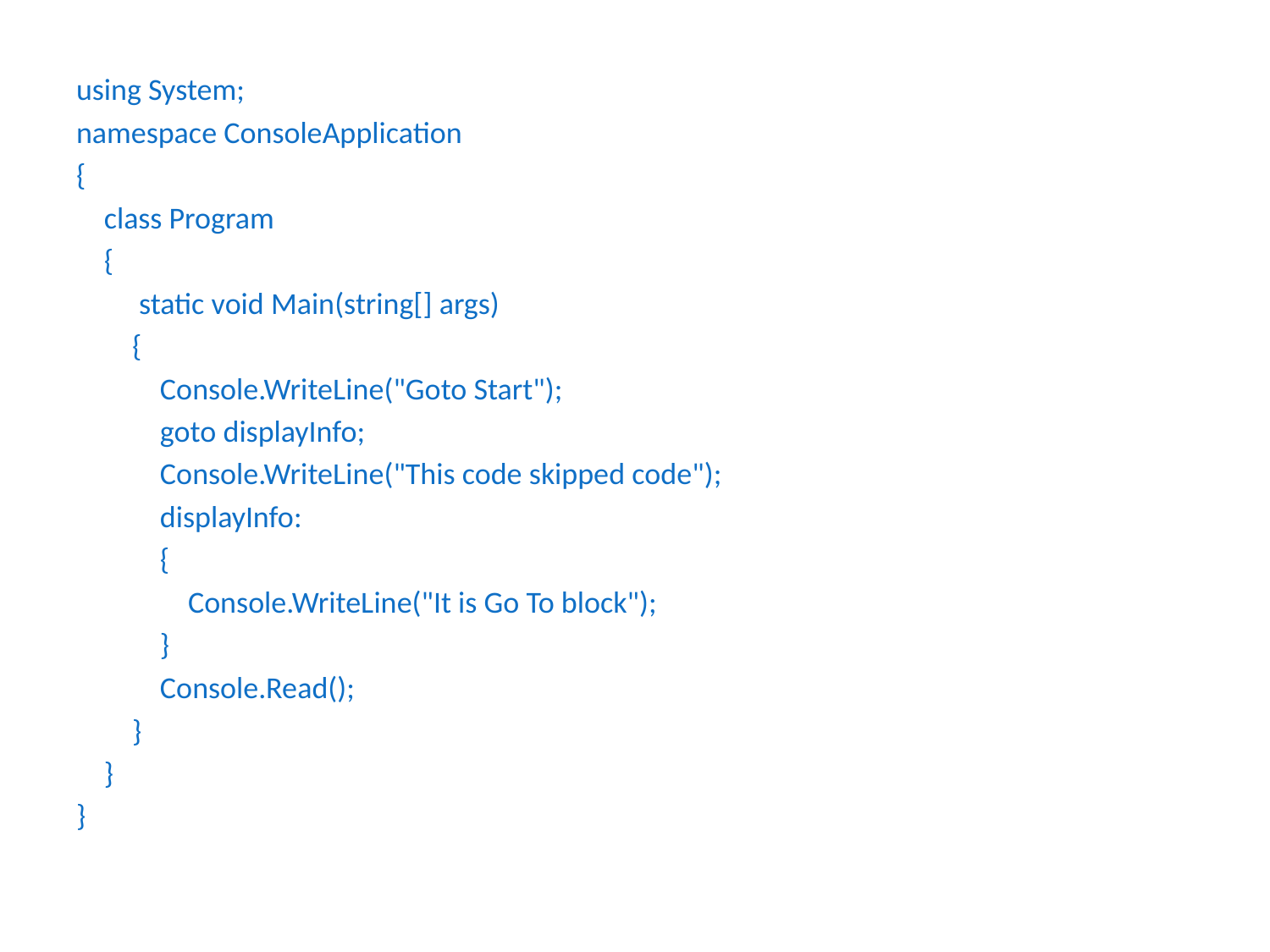

using System;
namespace ConsoleApplication
{
    class Program
    {
         static void Main(string[] args)
        {
            Console.WriteLine("Goto Start");
            goto displayInfo;
            Console.WriteLine("This code skipped code");
            displayInfo:
            {
                Console.WriteLine("It is Go To block");
            }
            Console.Read();
        }
    }
}